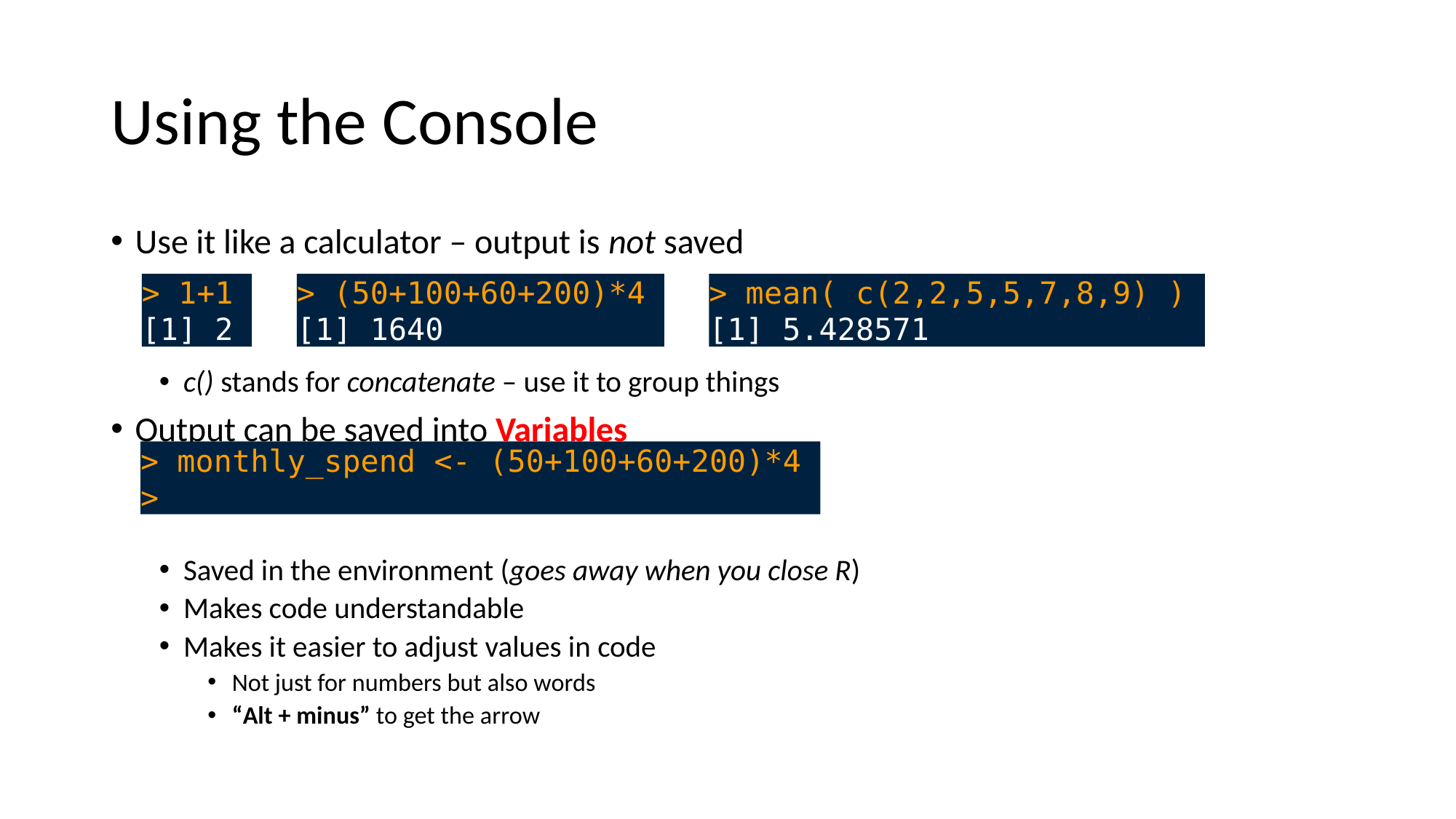

# Using the Console
Use it like a calculator – output is not saved

c() stands for concatenate – use it to group things
Output can be saved into Variables

Saved in the environment (goes away when you close R)
Makes code understandable
Makes it easier to adjust values in code
Not just for numbers but also words
“Alt + minus” to get the arrow

> mean( c(2,2,5,5,7,8,9) )
[1] 5.428571
> (50+100+60+200)*4
[1] 1640
> 1+1
[1] 2
> monthly_spend <- (50+100+60+200)*4
>